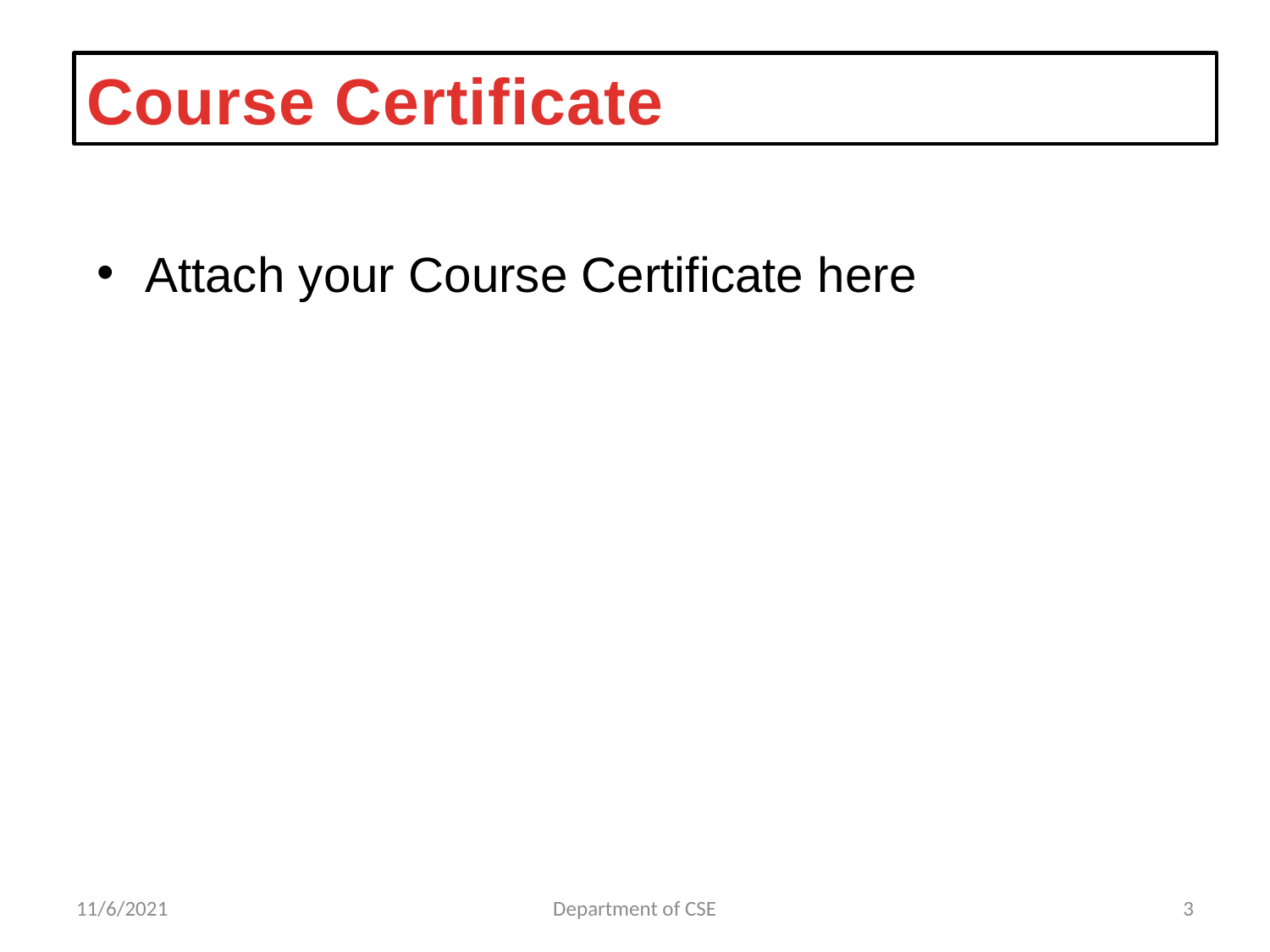

Course Certificate
Attach your Course Certificate here
11/6/2021
Department of CSE
3